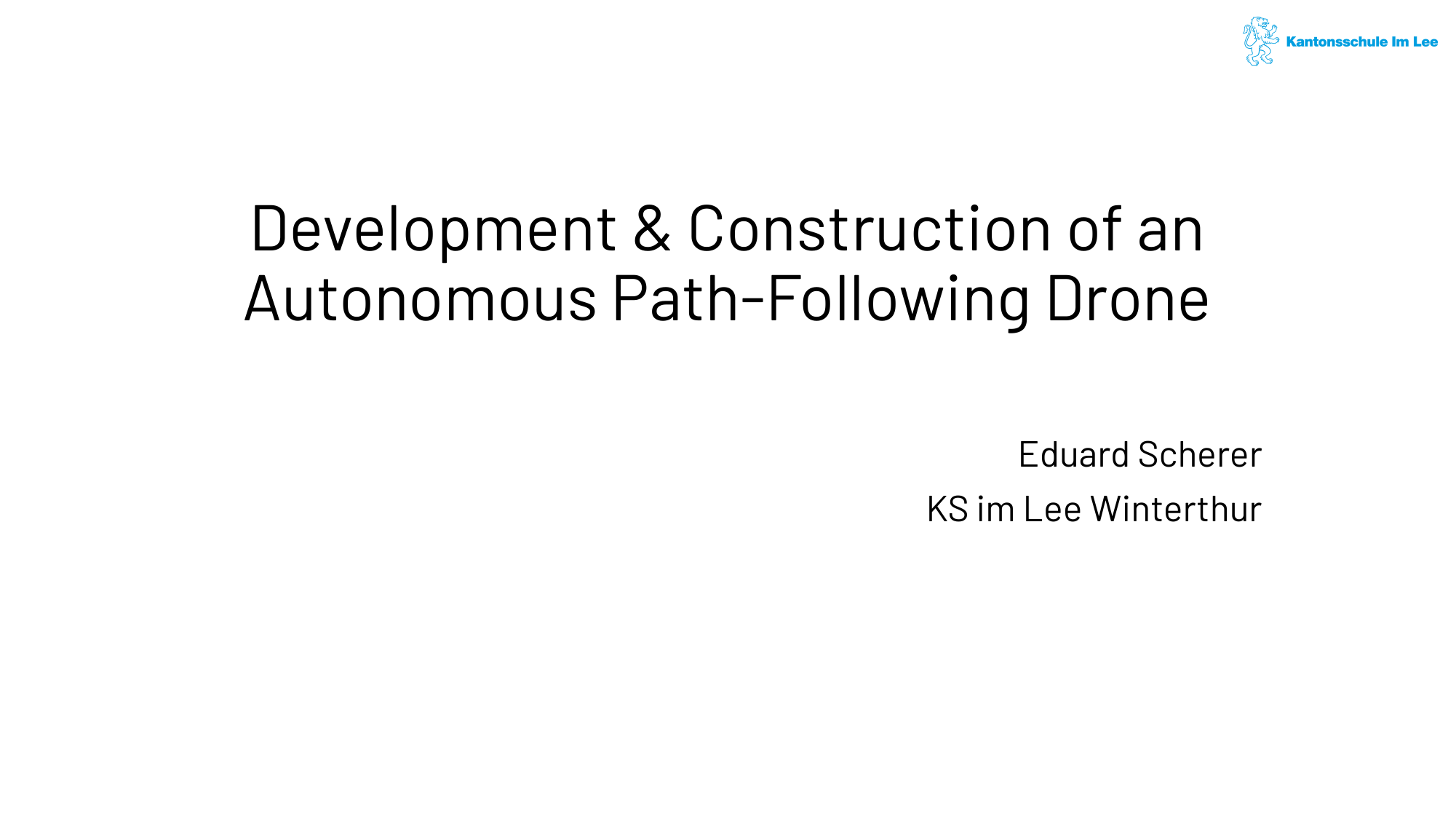

# Development & Construction of an Autonomous Path-Following Drone
Eduard Scherer
KS im Lee Winterthur